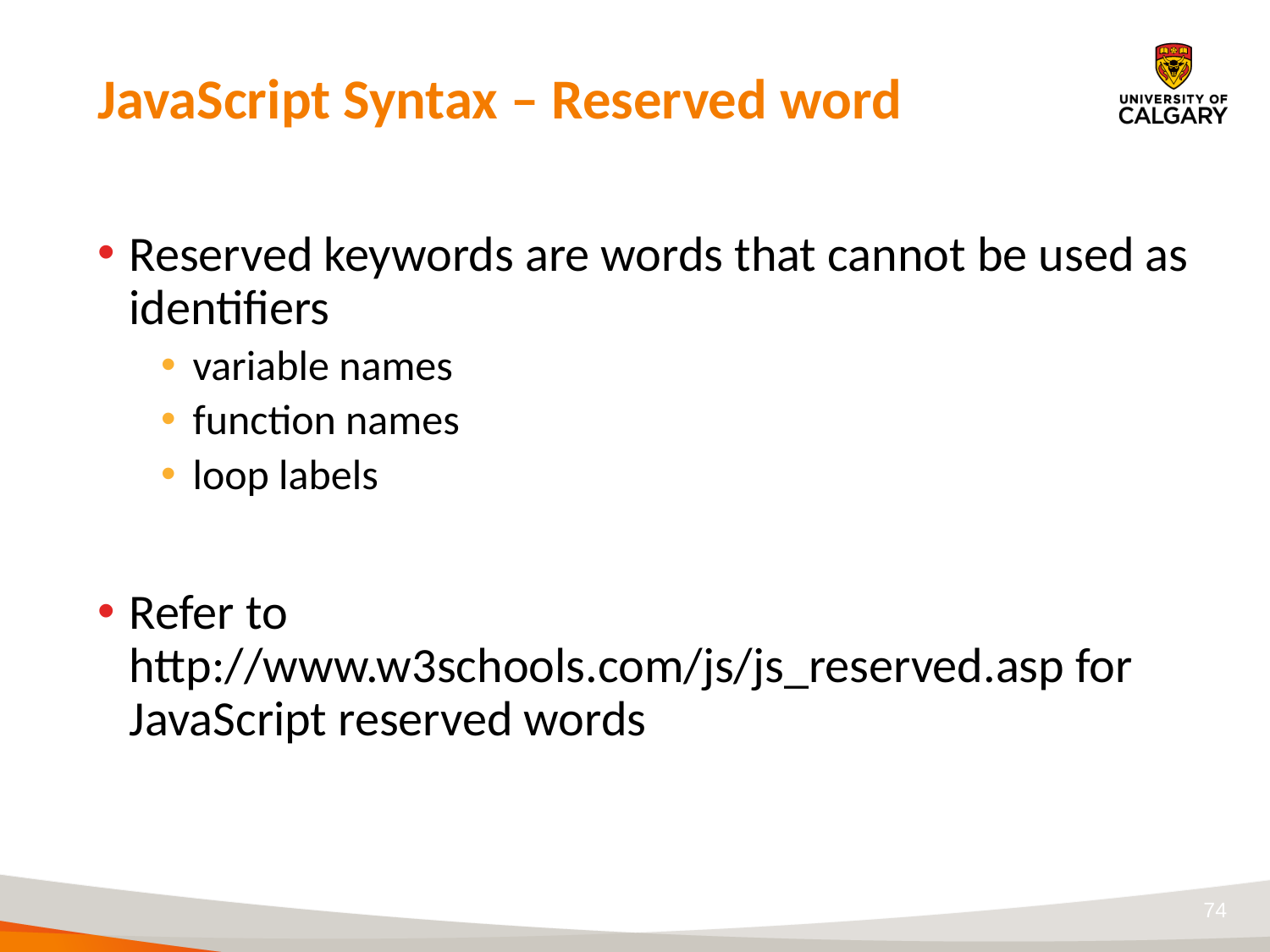

# JavaScript Syntax – Reserved word
Reserved keywords are words that cannot be used as identifiers
variable names
function names
loop labels

Refer to http://www.w3schools.com/js/js_reserved.asp for JavaScript reserved words
74